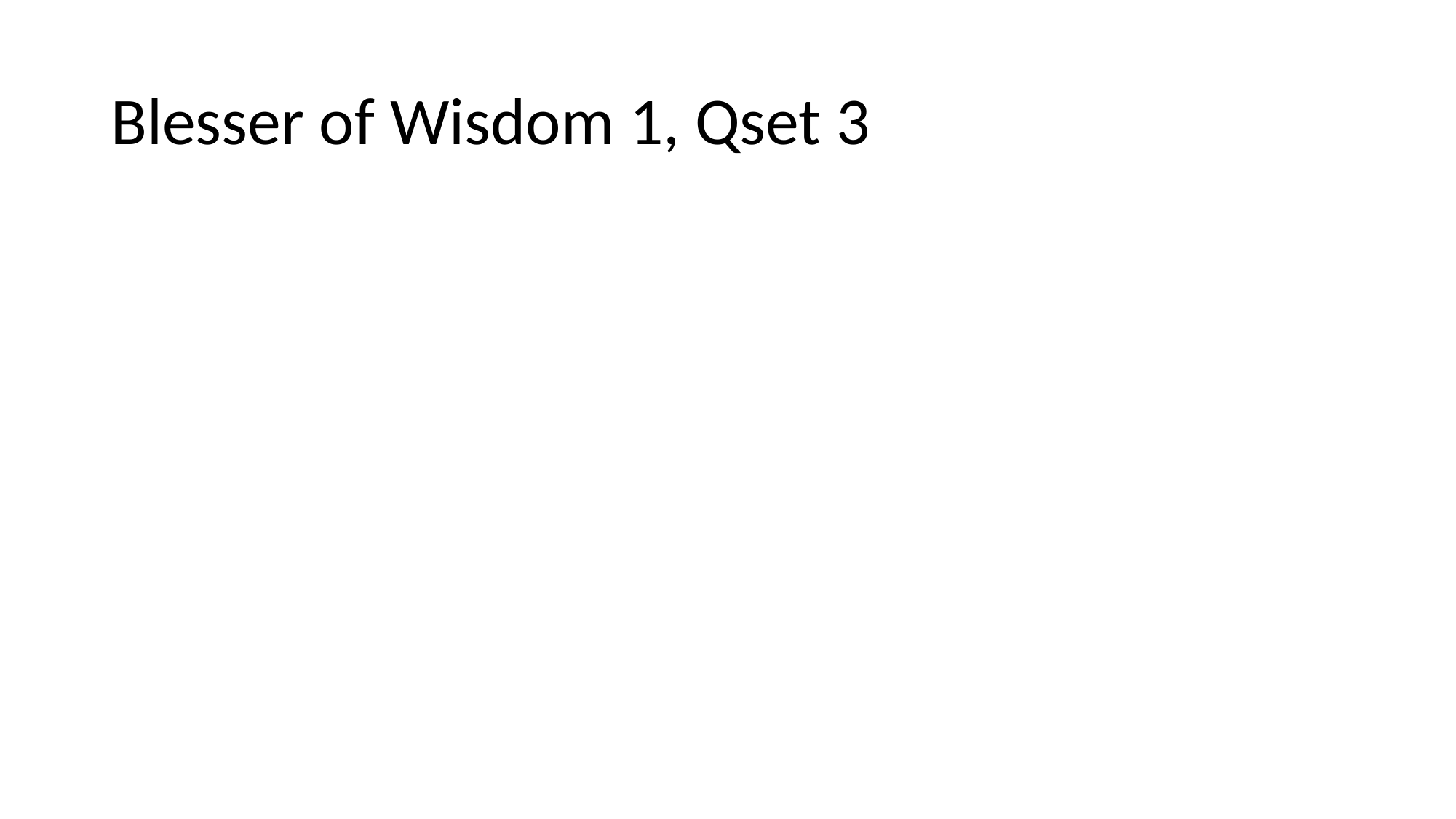

# Blesser of Wisdom 1, Qset 3